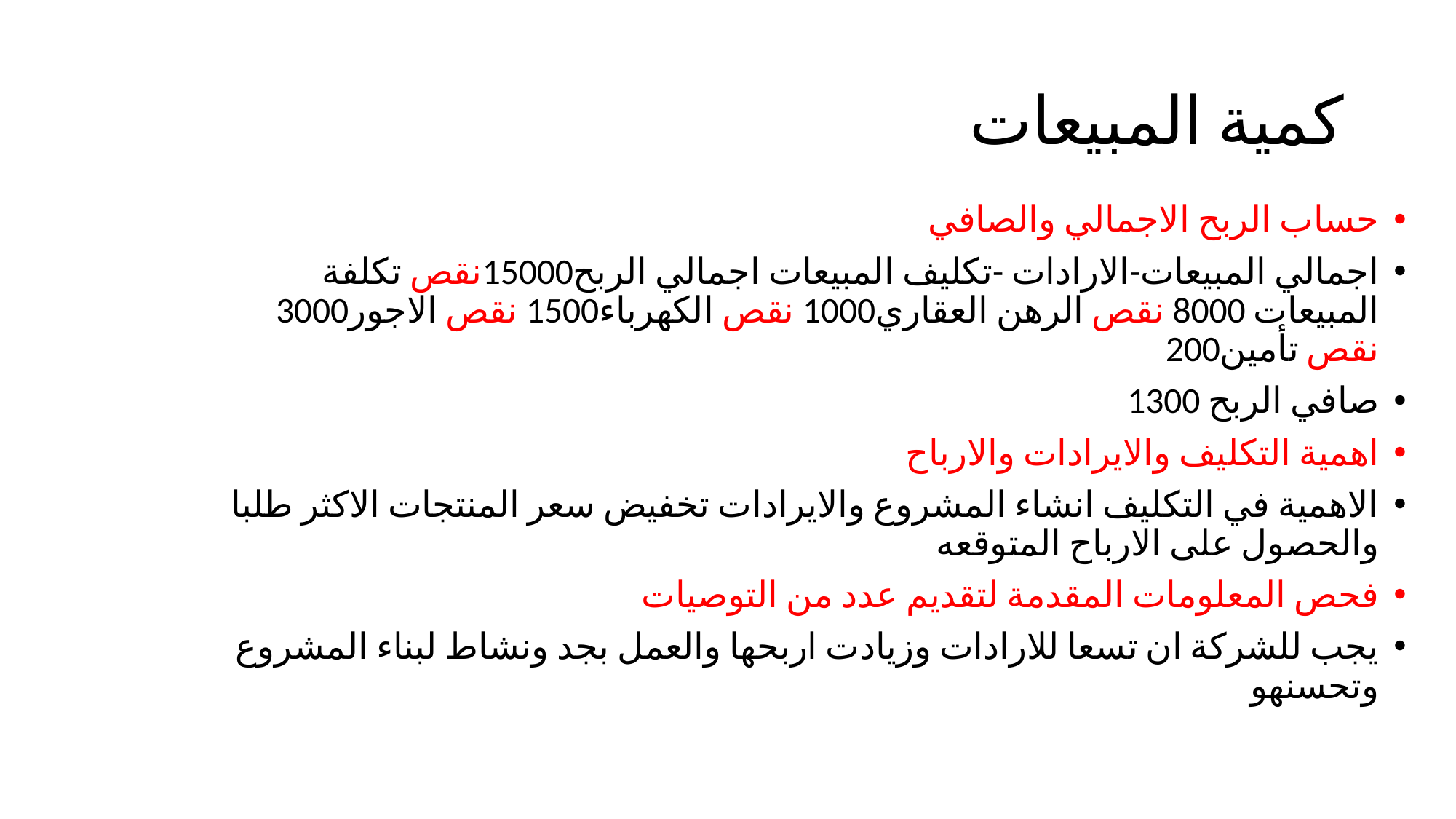

# كمية المبيعات
حساب الربح الاجمالي والصافي
اجمالي المبيعات-الارادات -تكليف المبيعات اجمالي الربح15000نقص تكلفة المبيعات 8000 نقص الرهن العقاري1000 نقص الكهرباء1500 نقص الاجور3000 نقص تأمين200
صافي الربح 1300
اهمية التكليف والايرادات والارباح
الاهمية في التكليف انشاء المشروع والايرادات تخفيض سعر المنتجات الاكثر طلبا والحصول على الارباح المتوقعه
فحص المعلومات المقدمة لتقديم عدد من التوصيات
يجب للشركة ان تسعا للارادات وزيادت اربحها والعمل بجد ونشاط لبناء المشروع وتحسنهو